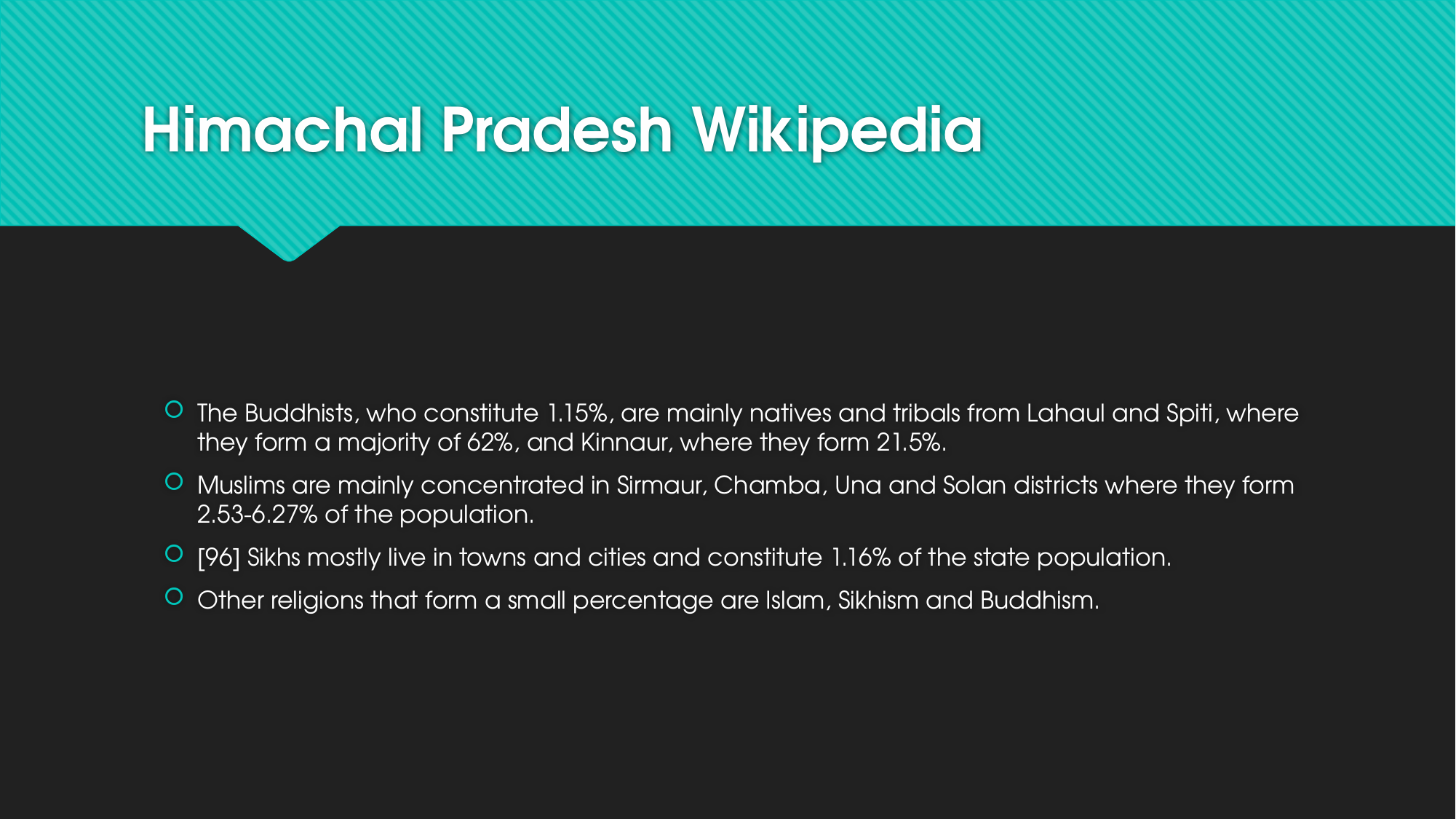

# Himachal Pradesh Wikipedia

The Buddhists, who constitute 1.15%, are mainly natives and tribals from Lahaul and Spiti, where they form a majority of 62%, and Kinnaur, where they form 21.5%.
Muslims are mainly concentrated in Sirmaur, Chamba, Una and Solan districts where they form 2.53-6.27% of the population.
[96] Sikhs mostly live in towns and cities and constitute 1.16% of the state population.
Other religions that form a small percentage are Islam, Sikhism and Buddhism.